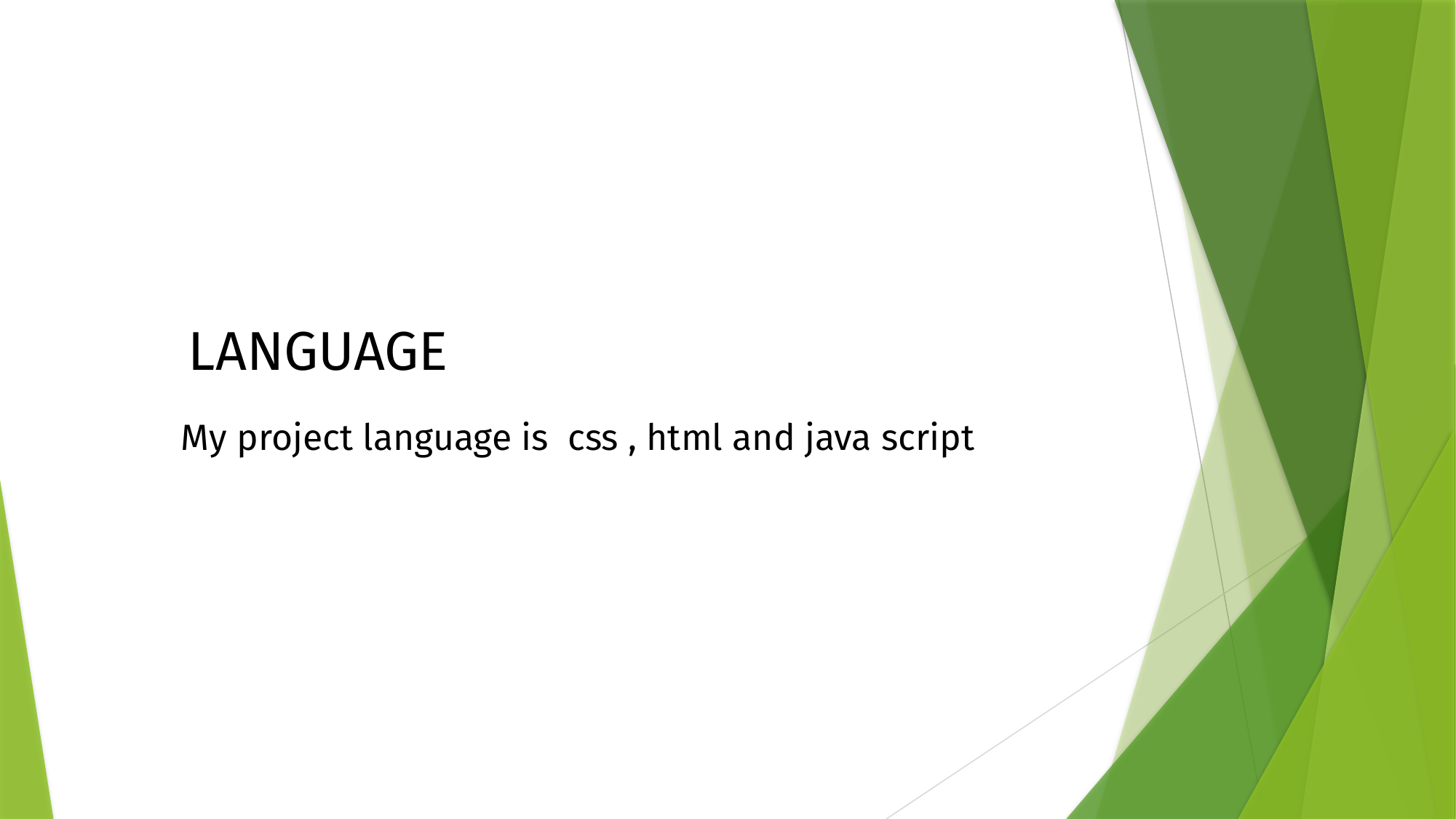

LANGUAGE

My project language is  css , html and java script